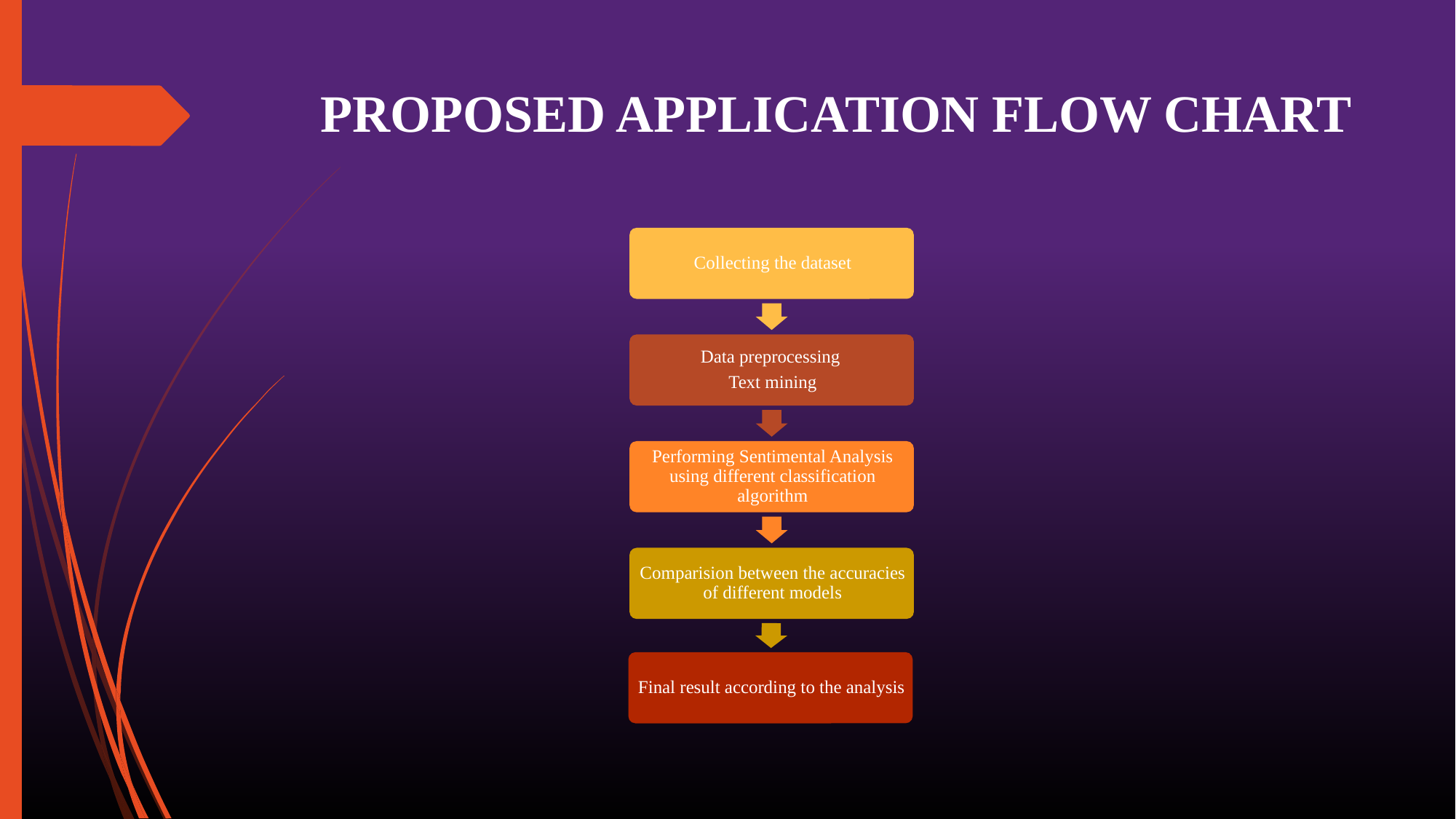

# PROPOSED APPLICATION FLOW CHART
Collecting the dataset

Data preprocessing
Text mining

Performing Sentimental Analysis using different classification algorithm

Comparision between the accuracies of different models

Final result according to the analysis